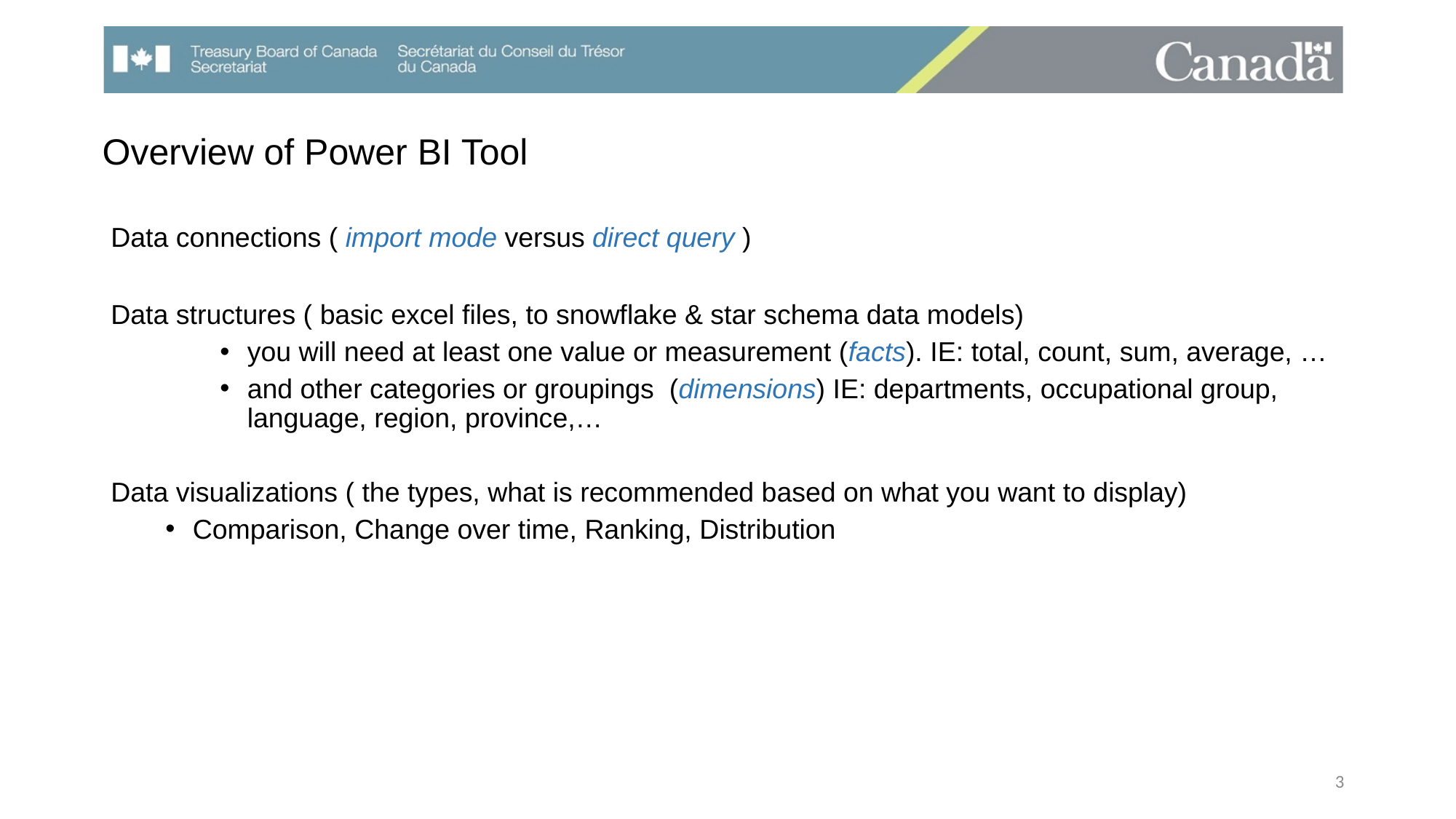

# Overview of Power BI Tool
Data connections ( import mode versus direct query )
Data structures ( basic excel files, to snowflake & star schema data models)
you will need at least one value or measurement (facts). IE: total, count, sum, average, …
and other categories or groupings  (dimensions) IE: departments, occupational group, language, region, province,…
Data visualizations ( the types, what is recommended based on what you want to display)
Comparison, Change over time, Ranking, Distribution
3